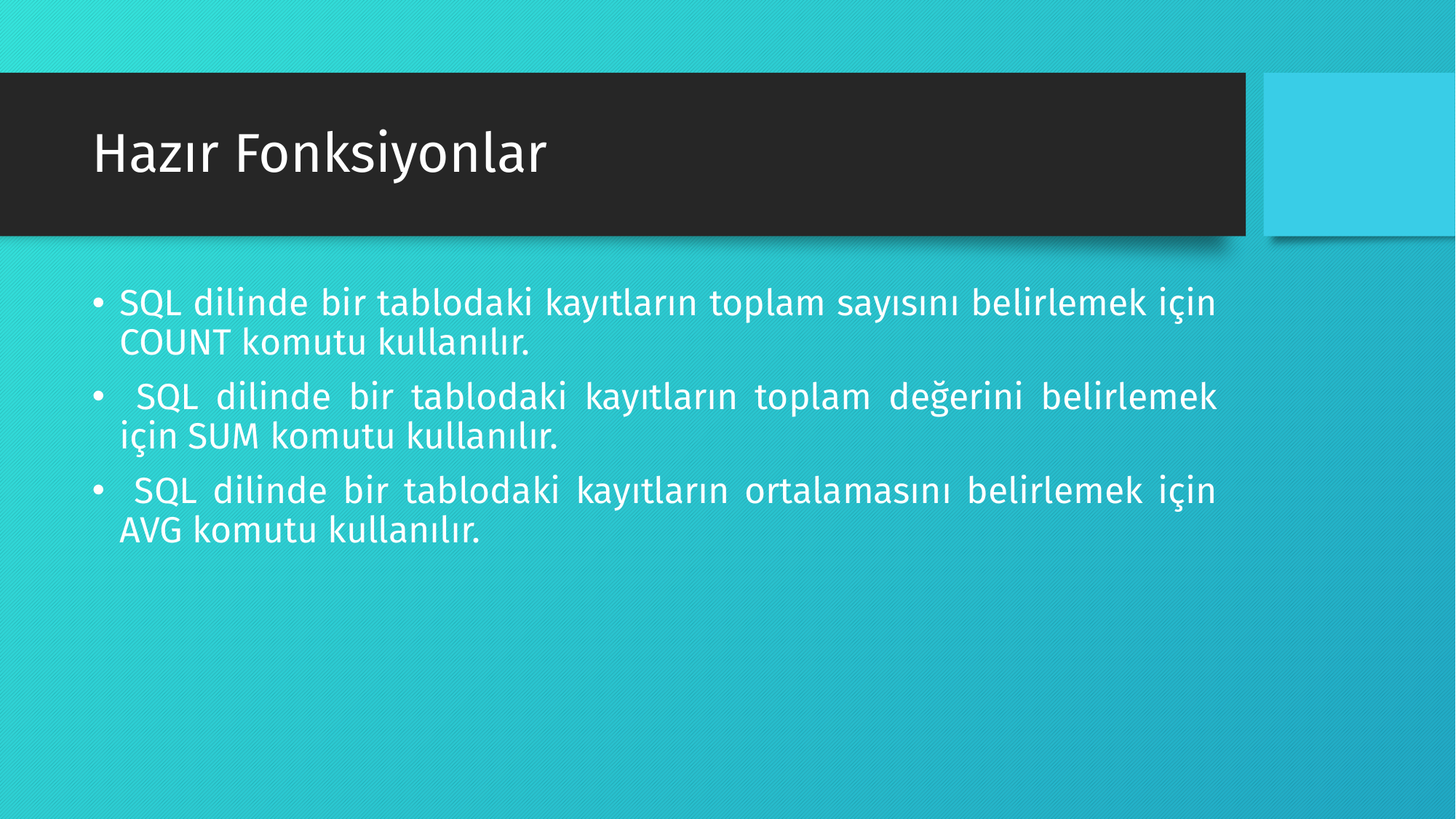

# Hazır Fonksiyonlar
SQL dilinde bir tablodaki kayıtların toplam sayısını belirlemek için COUNT komutu kullanılır.
 SQL dilinde bir tablodaki kayıtların toplam değerini belirlemek için SUM komutu kullanılır.
 SQL dilinde bir tablodaki kayıtların ortalamasını belirlemek için AVG komutu kullanılır.